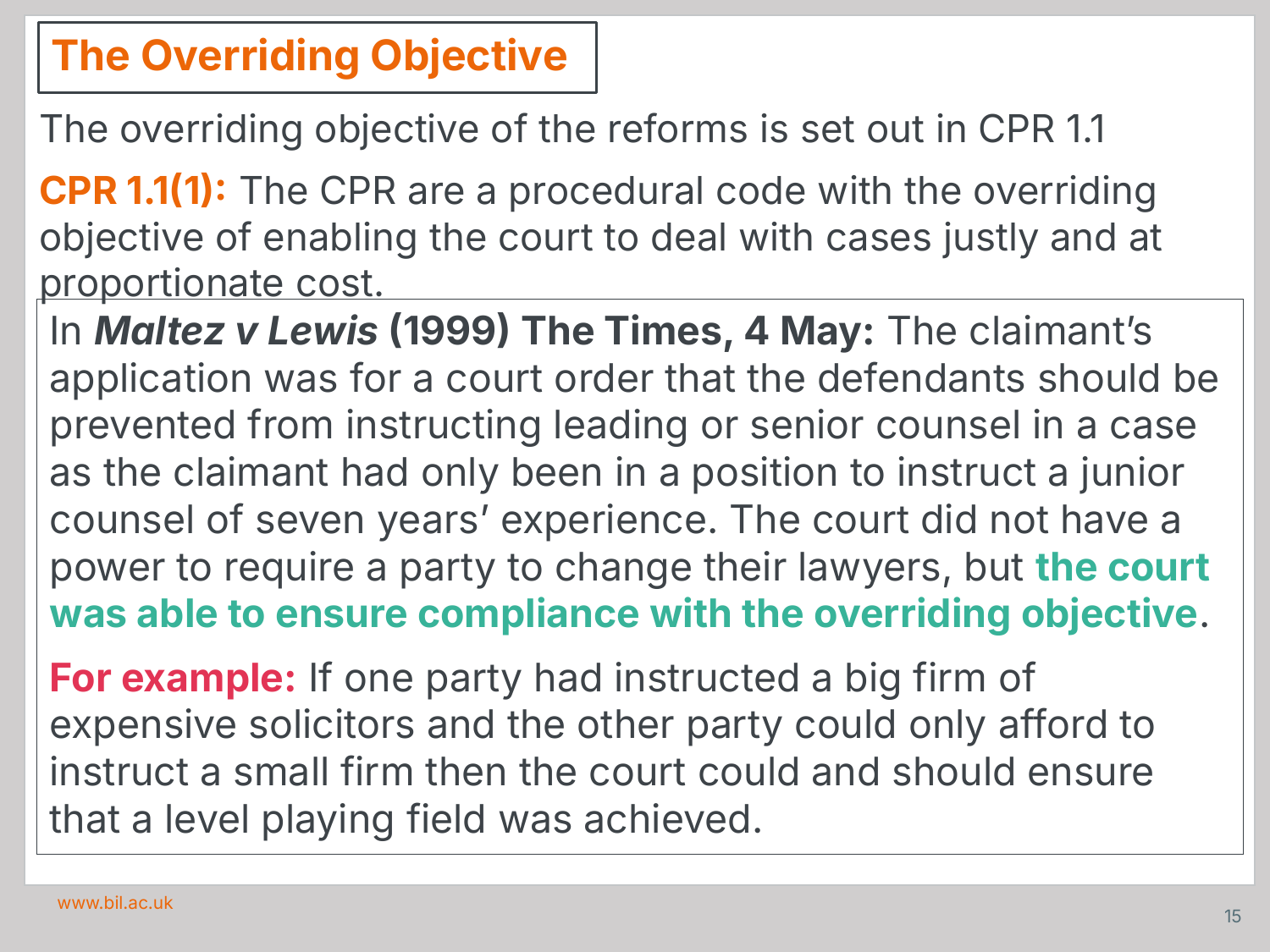

The Overriding Objective
The overriding objective of the reforms is set out in CPR 1.1
CPR 1.1(1): The CPR are a procedural code with the overriding objective of enabling the court to deal with cases justly and at proportionate cost.
In Maltez v Lewis (1999) The Times, 4 May: The claimant’s application was for a court order that the defendants should be prevented from instructing leading or senior counsel in a case as the claimant had only been in a position to instruct a junior counsel of seven years’ experience. The court did not have a power to require a party to change their lawyers, but the court was able to ensure compliance with the overriding objective.
For example: If one party had instructed a big firm of expensive solicitors and the other party could only afford to instruct a small firm then the court could and should ensure that a level playing field was achieved.
www.bil.ac.uk
15